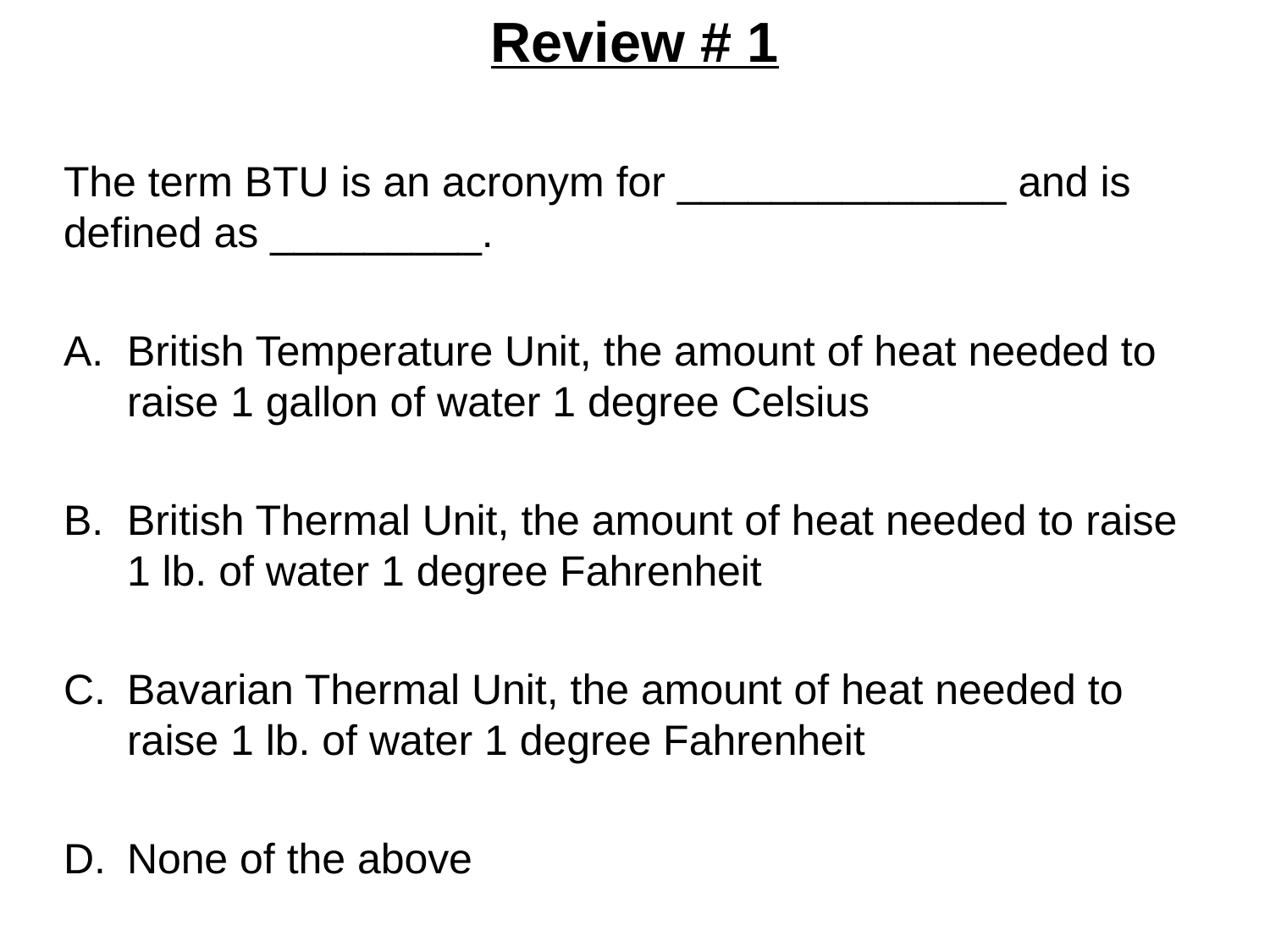

Review # 1
The term BTU is an acronym for ______________ and is defined as _________.

British Temperature Unit, the amount of heat needed to raise 1 gallon of water 1 degree Celsius

British Thermal Unit, the amount of heat needed to raise 1 lb. of water 1 degree Fahrenheit

Bavarian Thermal Unit, the amount of heat needed to raise 1 lb. of water 1 degree Fahrenheit

None of the above